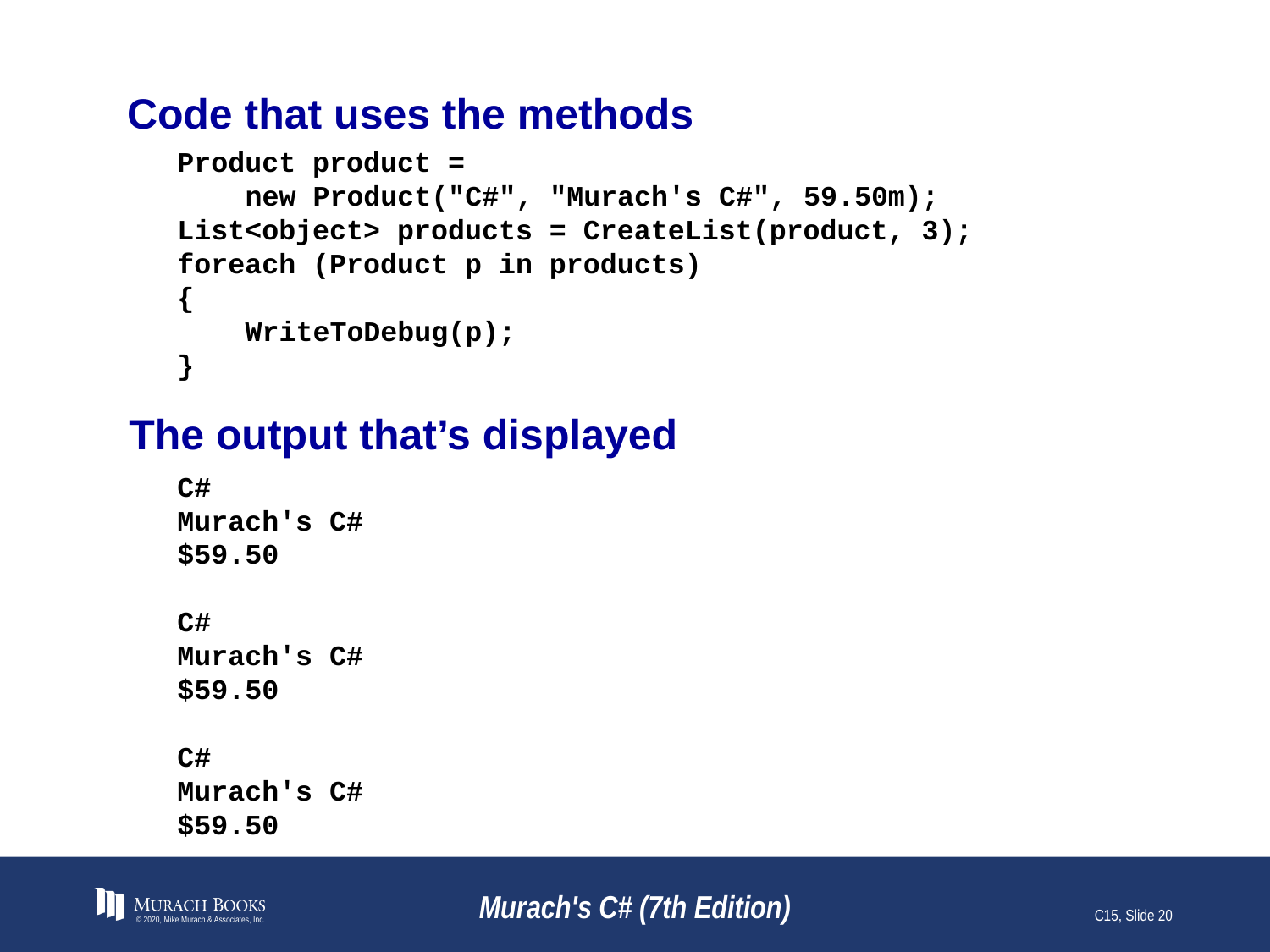

# Code that uses the methods
Product product =
    new Product("C#", "Murach's C#", 59.50m);
List<object> products = CreateList(product, 3);
foreach (Product p in products)
{
    WriteToDebug(p);
}
The output that’s displayed
C#
Murach's C#
$59.50

C#
Murach's C#
$59.50

C#
Murach's C#
$59.50

© 2020, Mike Murach & Associates, Inc.
Murach's C# (7th Edition)

C15, Slide 20